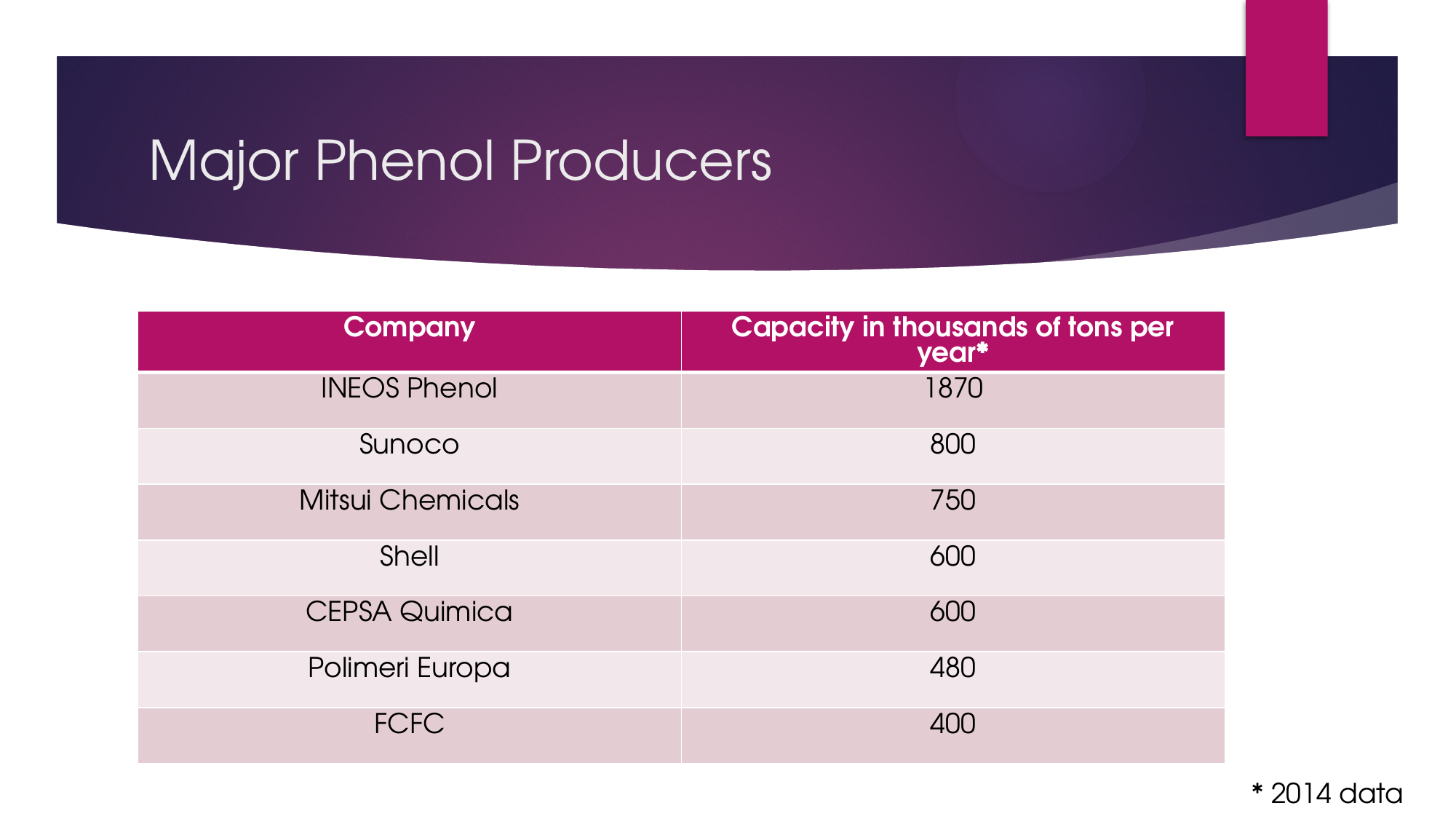

# Major Phenol Producers
| Company | Capacity in thousands of tons per year\* |
| --- | --- |
| INEOS Phenol | 1870 |
| Sunoco | 800 |
| Mitsui Chemicals | 750 |
| Shell | 600 |
| CEPSA Quimica | 600 |
| Polimeri Europa | 480 |
| FCFC | 400 |
* 2014 data